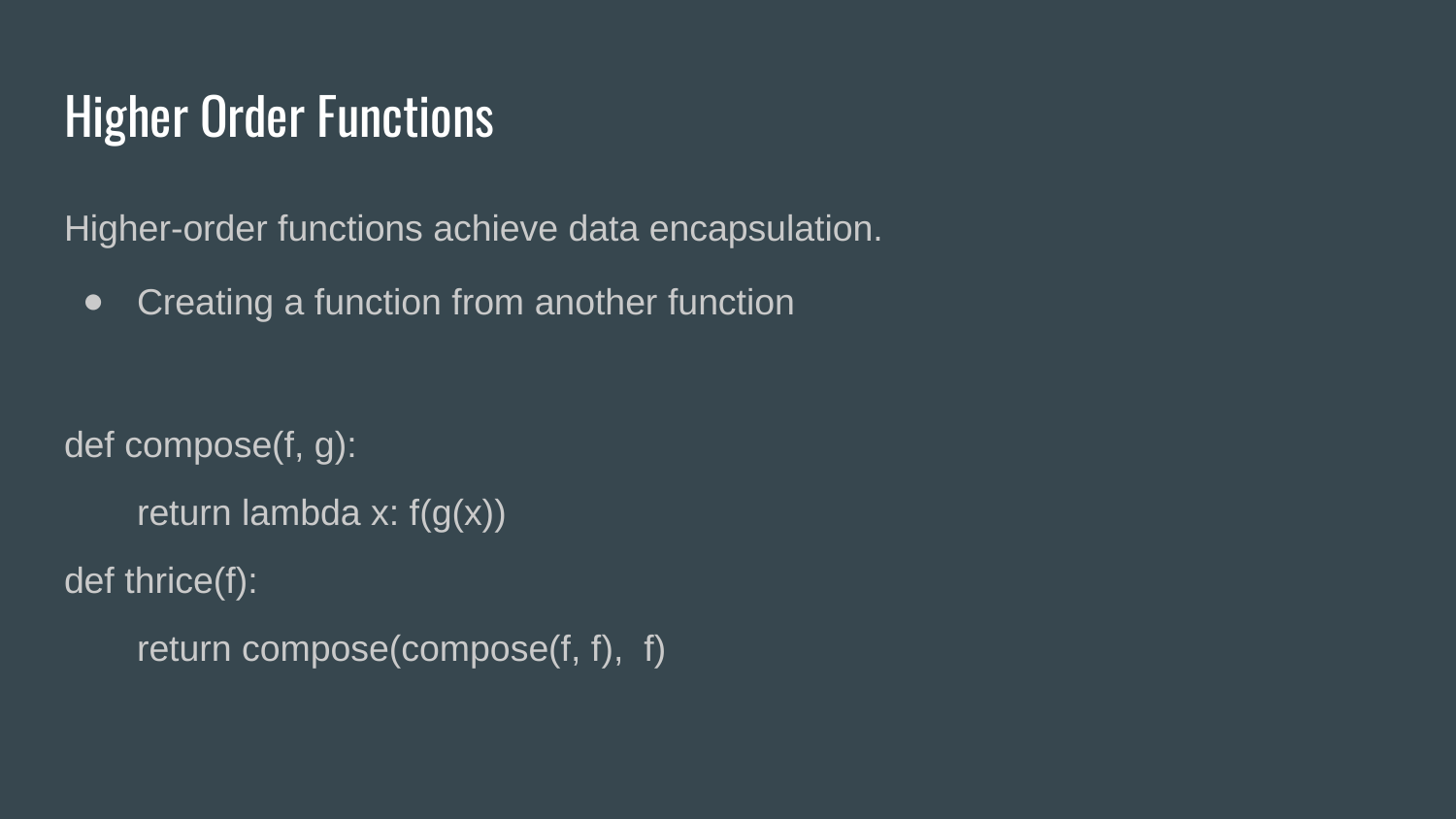

# Higher Order Functions
Higher-order functions achieve data encapsulation.
Creating a function from another function

def compose(f, g):
return lambda x: f(g(x))
def thrice(f):
return compose(compose(f, f),  f)